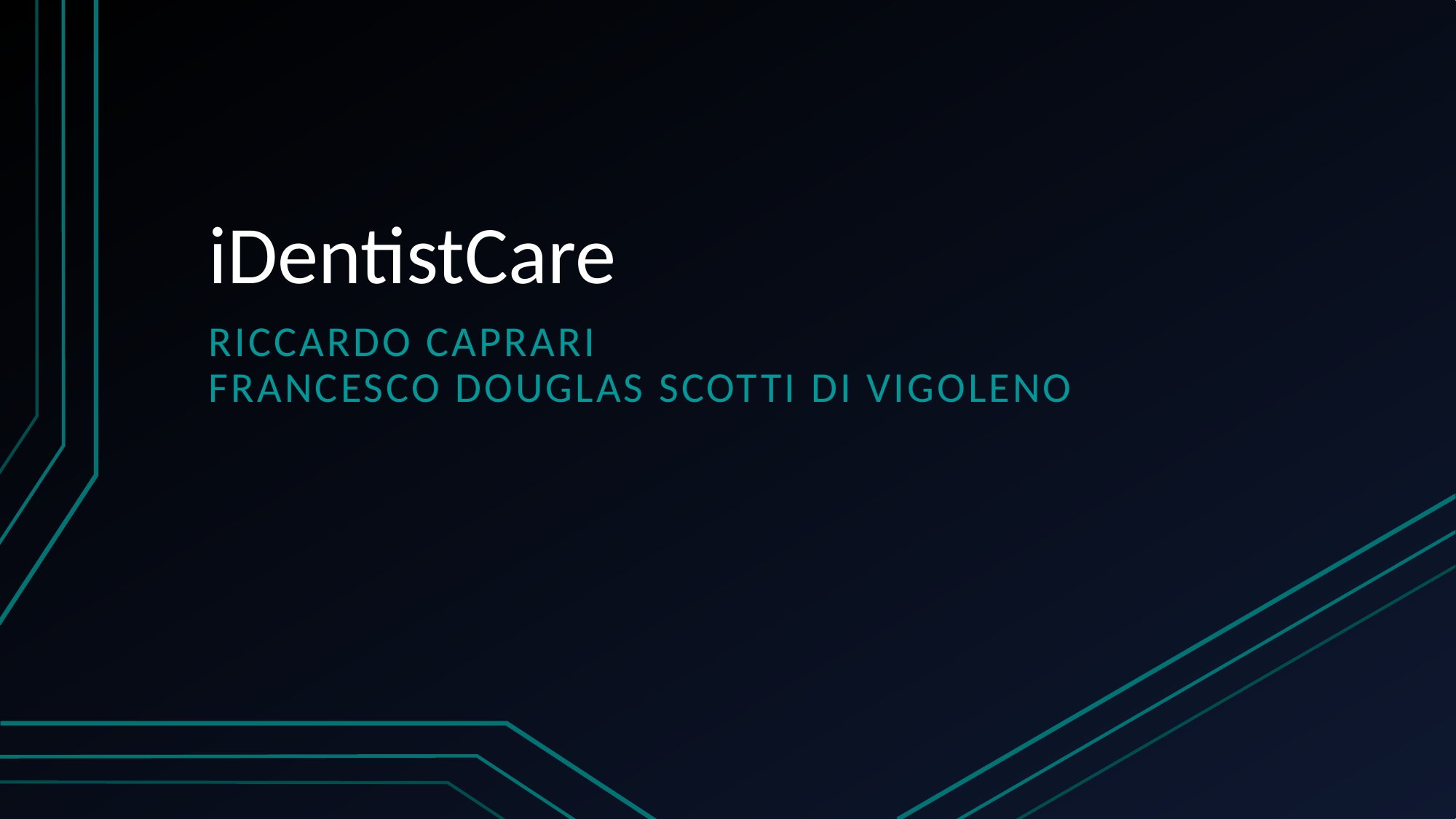

# iDentistCare
Riccardo caprari
francesco Douglas Scotti di Vigoleno